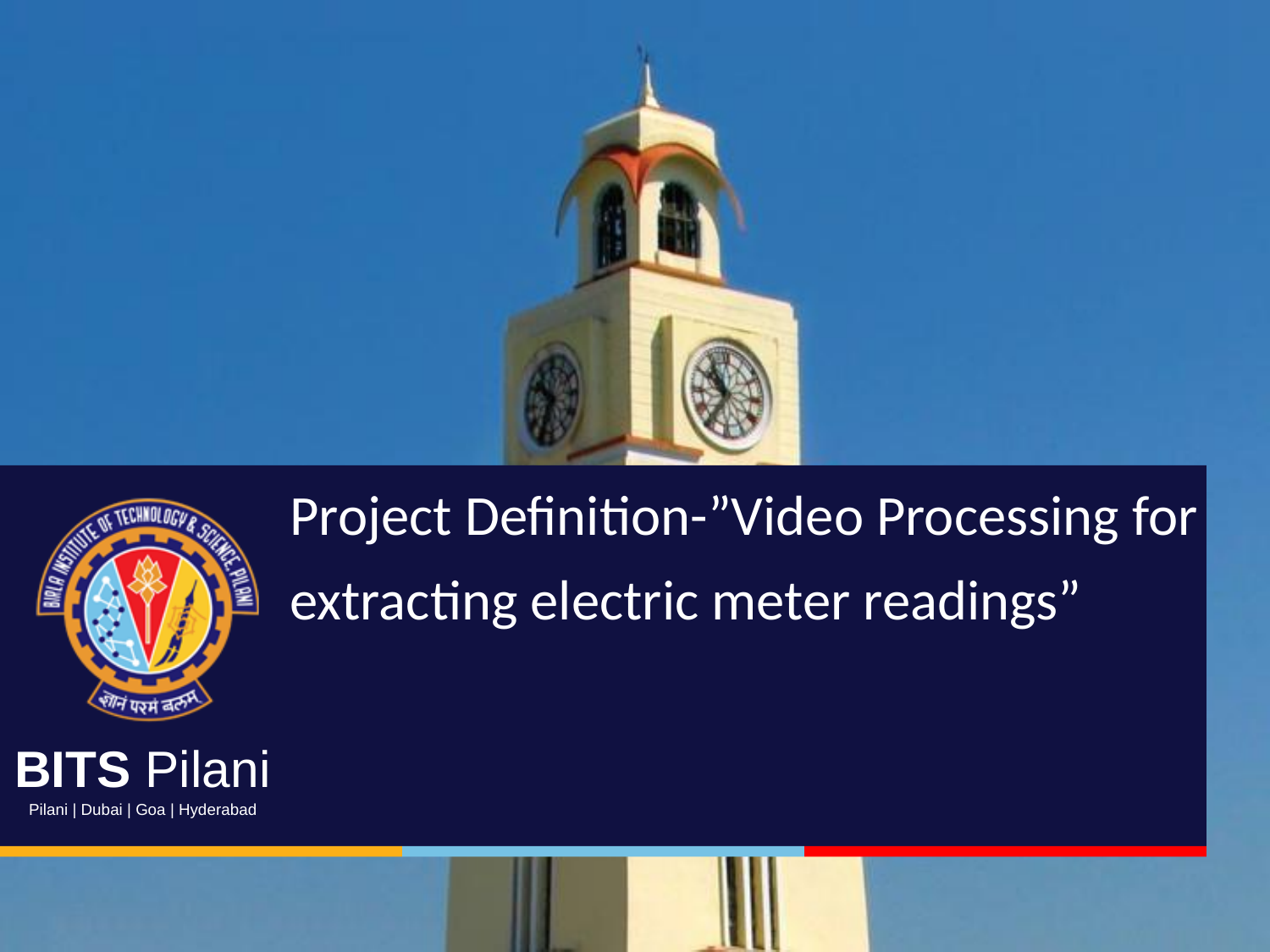

# Project Definition-”Video Processing for extracting electric meter readings”